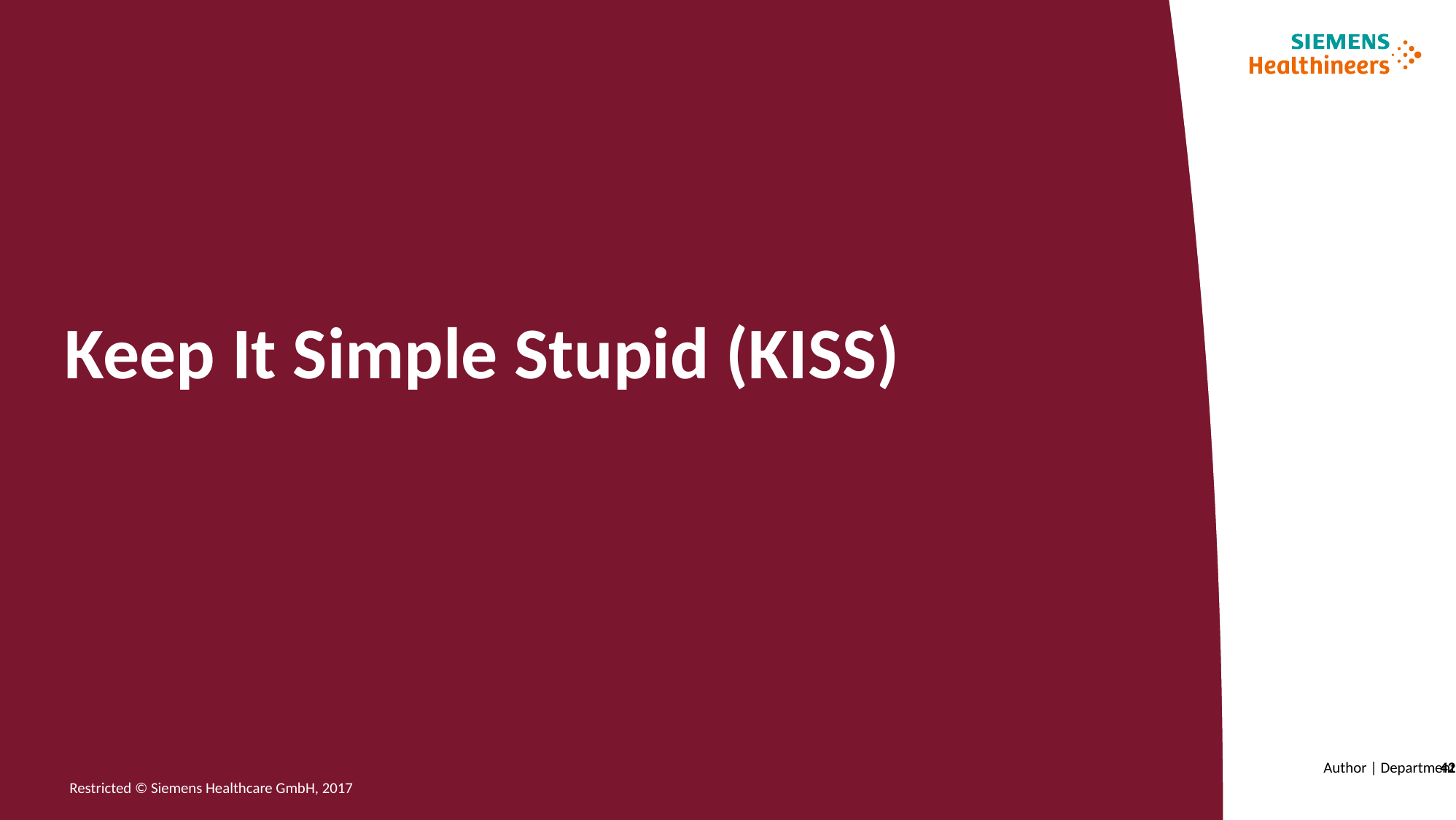

# Keep It Simple Stupid (KISS)
Author | Department
42